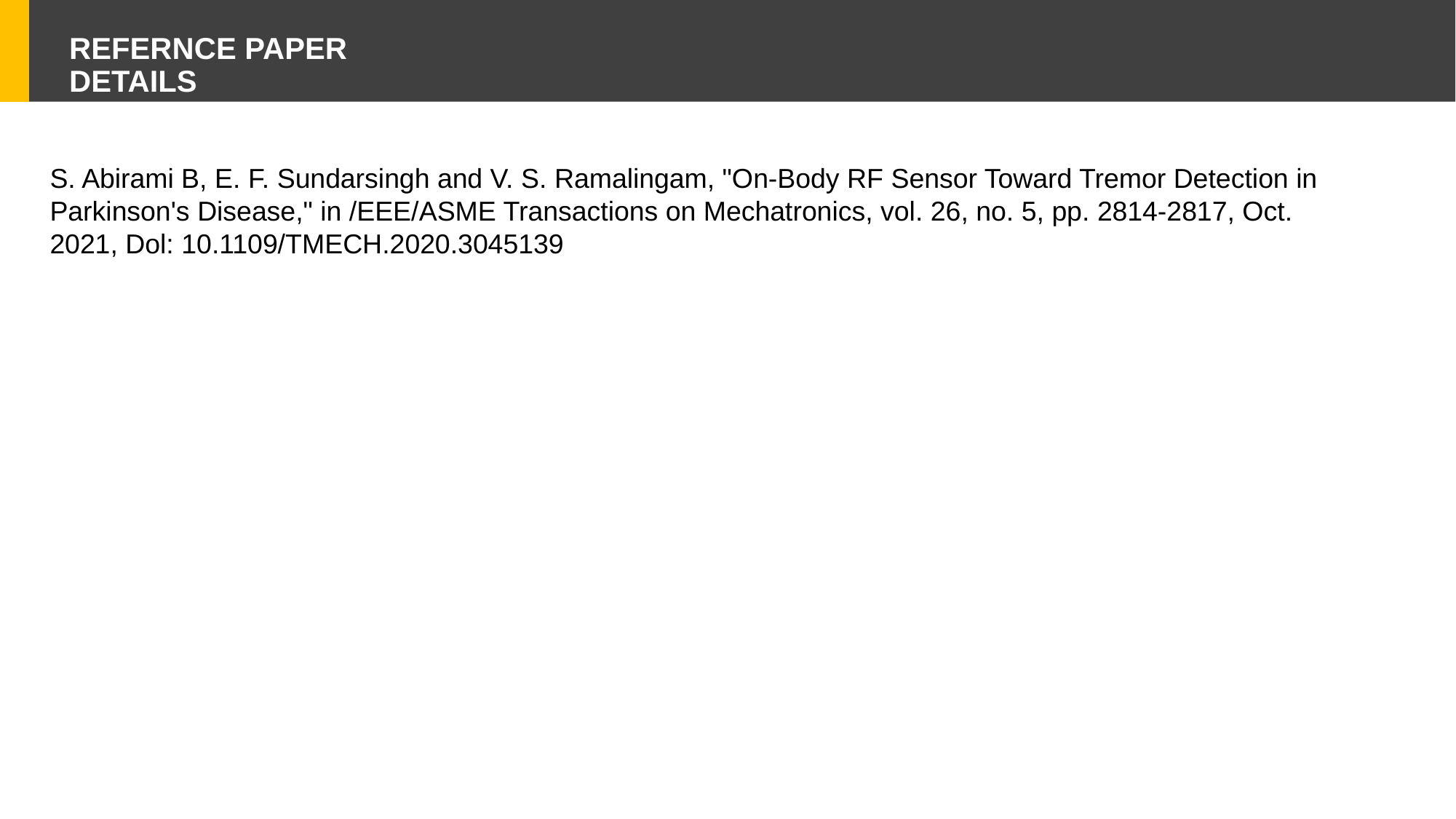

# REFERNCE PAPER DETAILS
S. Abirami B, E. F. Sundarsingh and V. S. Ramalingam, "On-Body RF Sensor Toward Tremor Detection in Parkinson's Disease," in /EEE/ASME Transactions on Mechatronics, vol. 26, no. 5, pp. 2814-2817, Oct.
2021, Dol: 10.1109/TMECH.2020.3045139